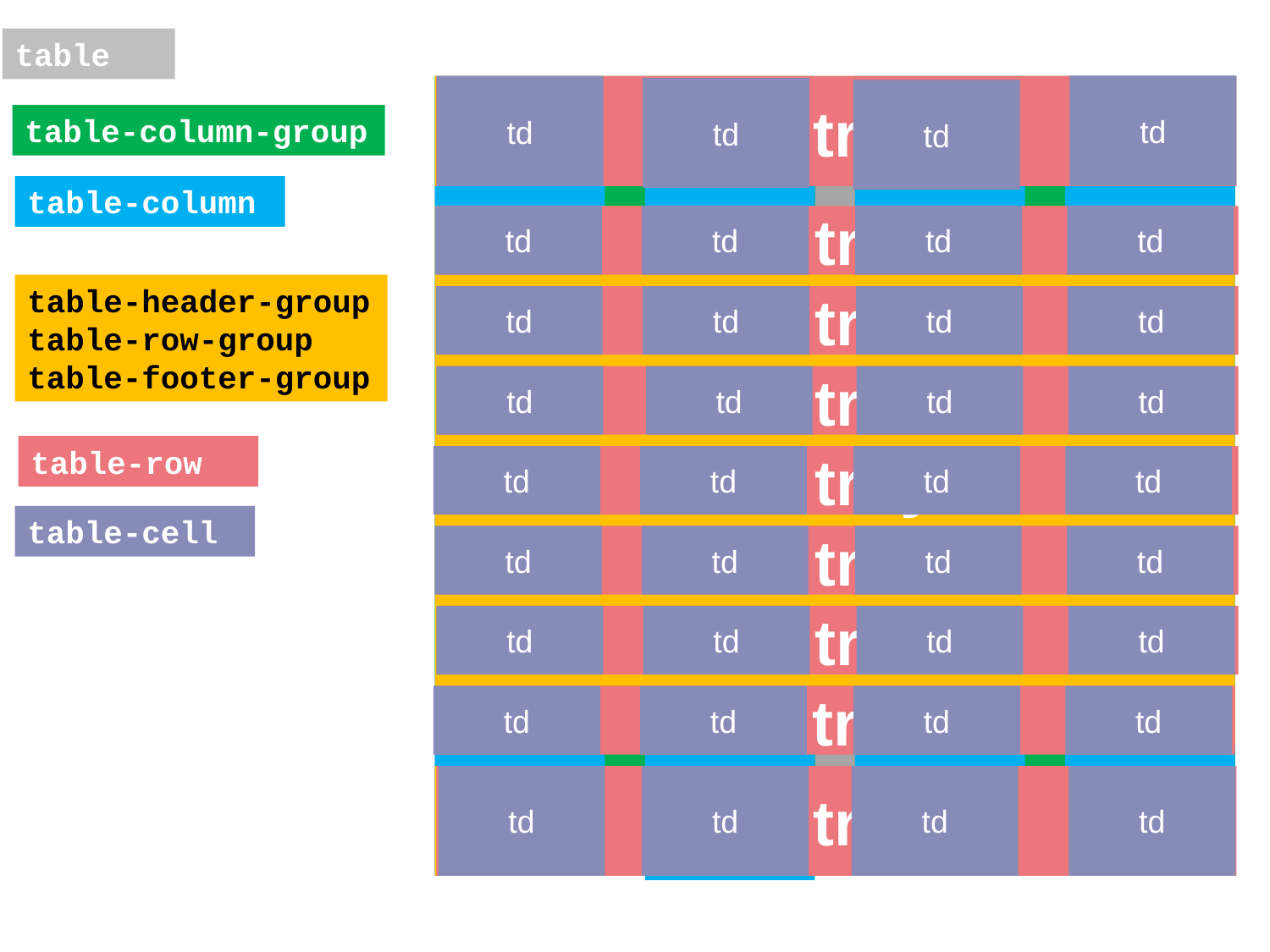

table
td

colgroup
colgroup
col
col
col
col
thead
tbody
tfoot
tr
tr
tr
tr
tr
tr
tr
tr
tr
td
td
td
table-column-group
table-column
td
td
td
td
table-header-group
table-row-group
table-footer-group
td
td
td
td
td
td
td
td
table-row
td
td
td
td
table-cell
td
td
td
td
td
td
td
td
td
td
td
td
td
td
td
td